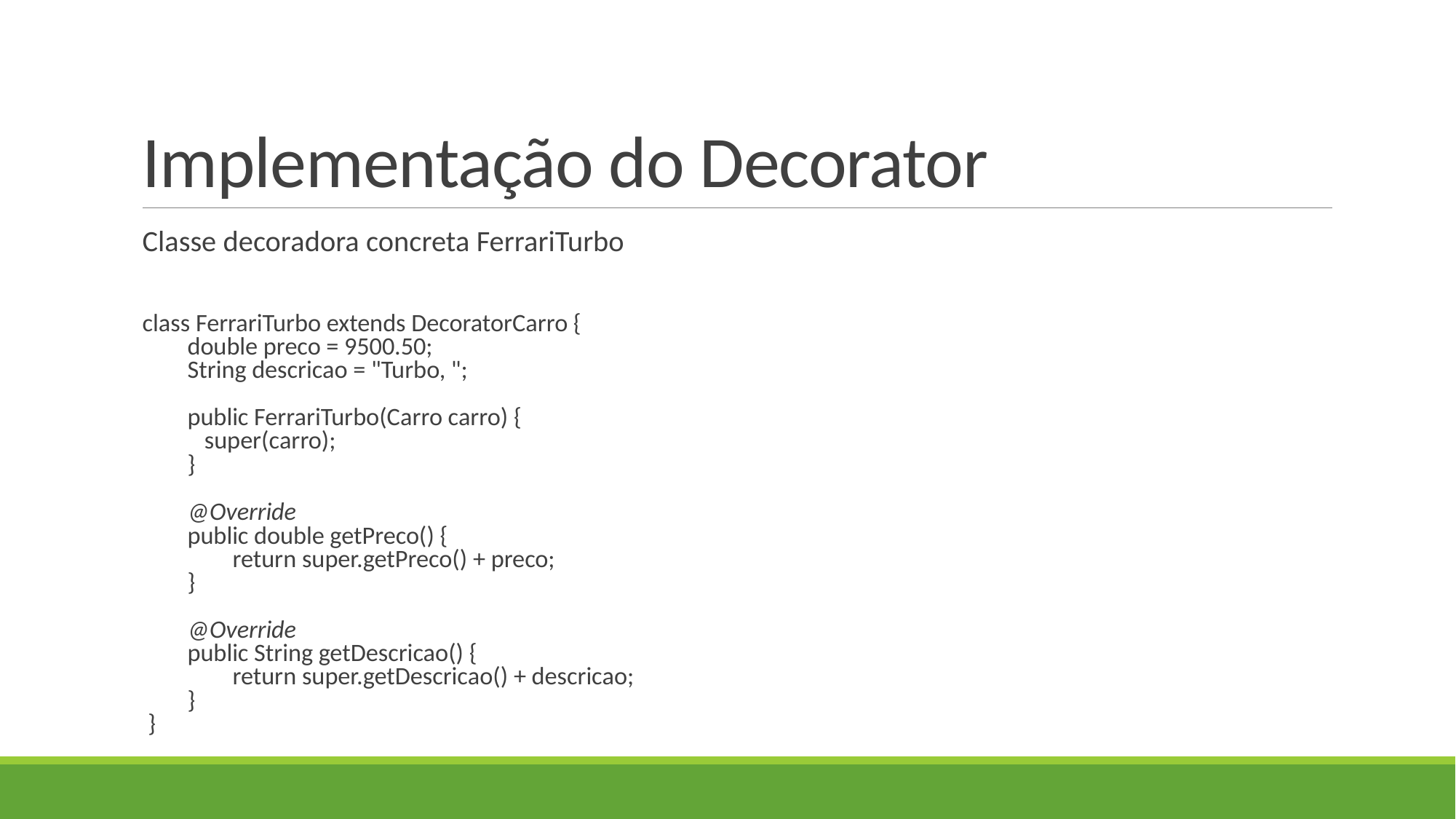

# Implementação do Decorator
Classe decoradora concreta FerrariTurbo

class FerrariTurbo extends DecoratorCarro {
        double preco = 9500.50;
        String descricao = "Turbo, ";
        public FerrariTurbo(Carro carro) {
           super(carro);
        }
        @Override
        public double getPreco() {
                return super.getPreco() + preco;
        }
        @Override
        public String getDescricao() {
                return super.getDescricao() + descricao;
        }
 }